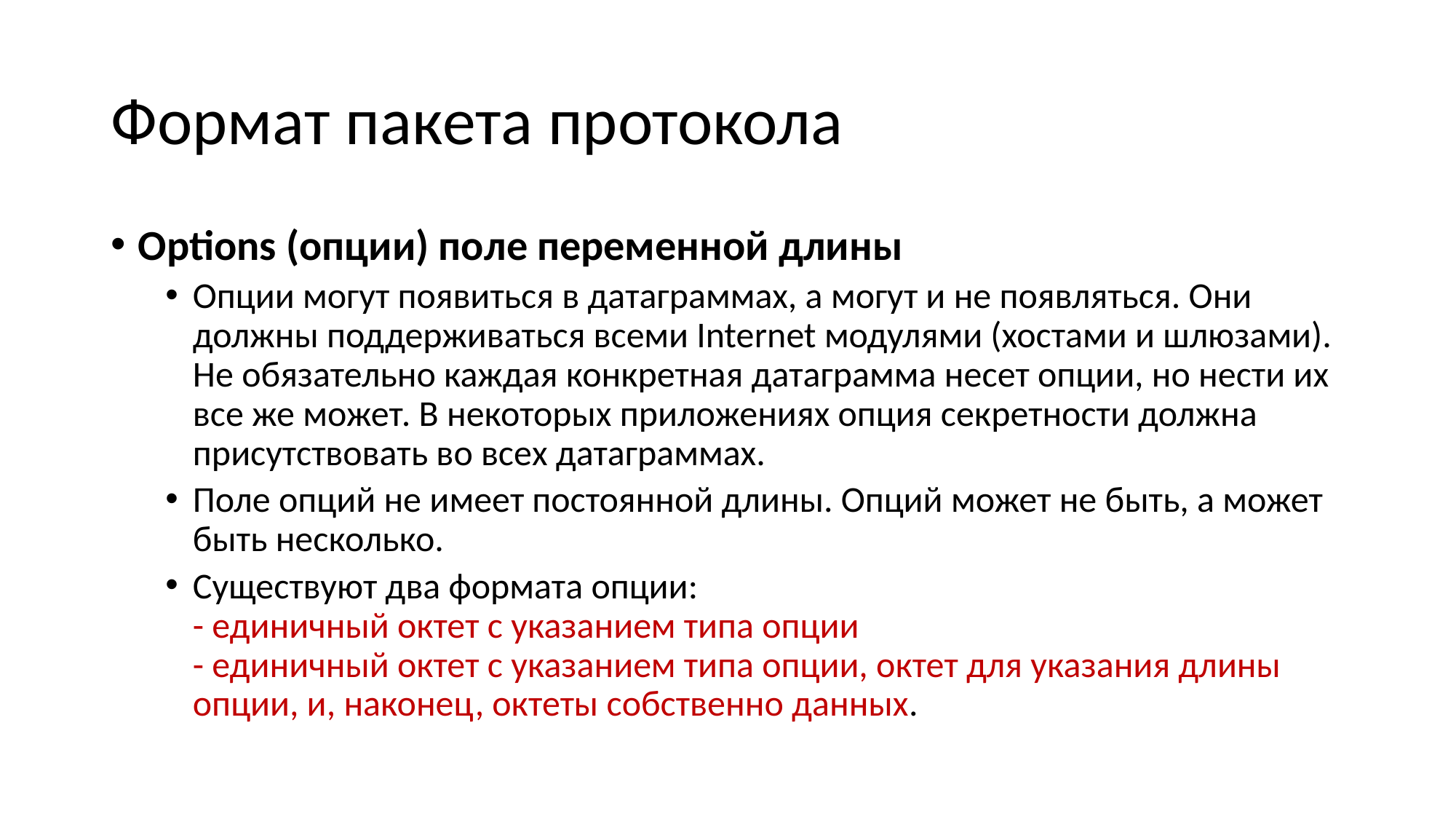

# Формат пакета протокола
Options (опции) поле переменной длины
Опции могут появиться в датаграммах, а могут и не появляться. Они должны поддерживаться всеми Internet модулями (хостами и шлюзами). Не обязательно каждая конкретная датаграмма несет опции, но нести их все же может. В некоторых приложениях опция секретности должна присутствовать во всех датаграммах.
Поле опций не имеет постоянной длины. Опций может не быть, а может быть несколько.
Существуют два формата опции:
- единичный октет с указанием типа опции
- единичный октет с указанием типа опции, октет для указания длины опции, и, наконец, октеты собственно данных.